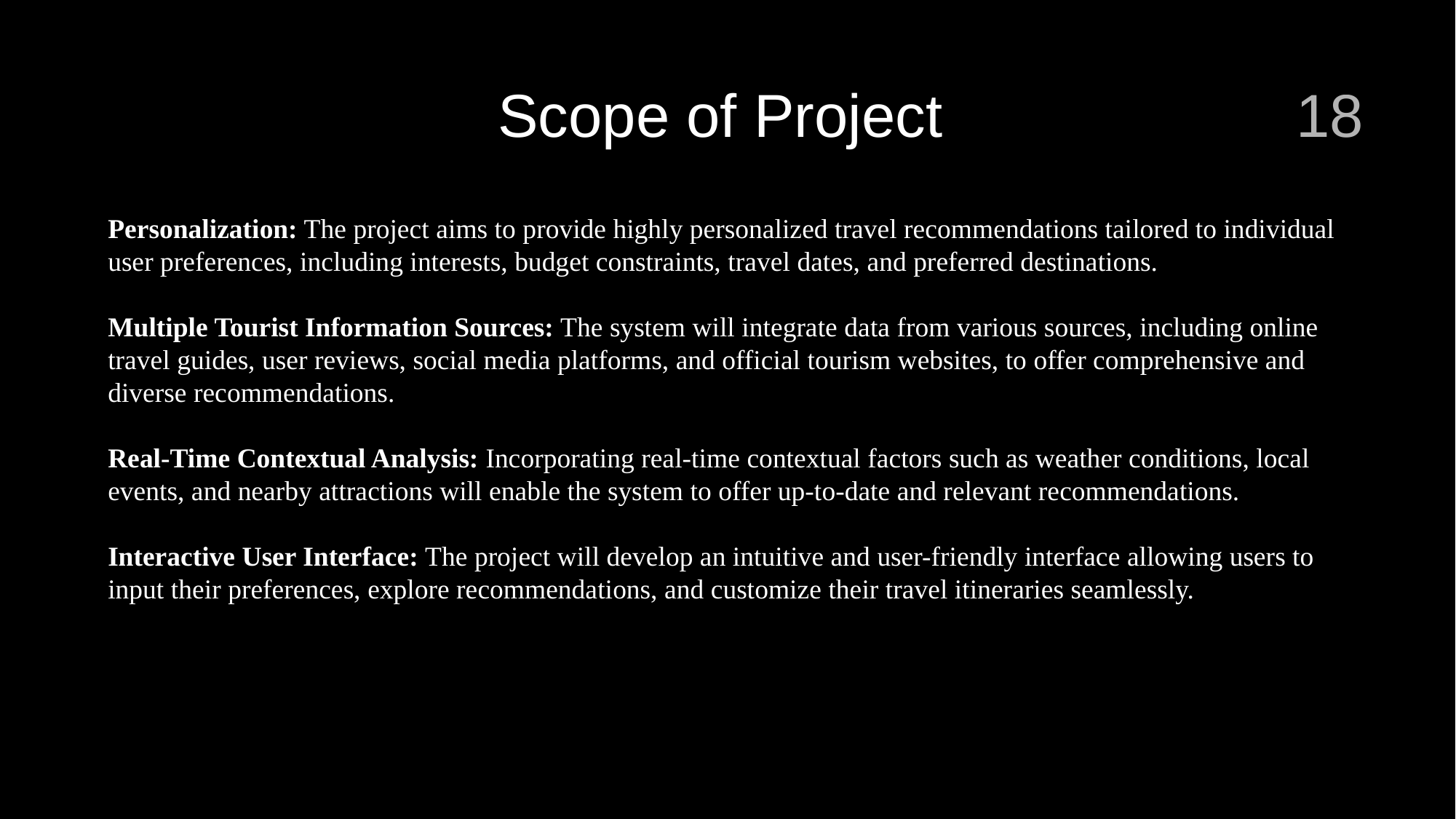

Scope of Project
18
Personalization: The project aims to provide highly personalized travel recommendations tailored to individual user preferences, including interests, budget constraints, travel dates, and preferred destinations.

Multiple Tourist Information Sources: The system will integrate data from various sources, including online travel guides, user reviews, social media platforms, and official tourism websites, to offer comprehensive and diverse recommendations.

Real-Time Contextual Analysis: Incorporating real-time contextual factors such as weather conditions, local events, and nearby attractions will enable the system to offer up-to-date and relevant recommendations.

Interactive User Interface: The project will develop an intuitive and user-friendly interface allowing users to input their preferences, explore recommendations, and customize their travel itineraries seamlessly.